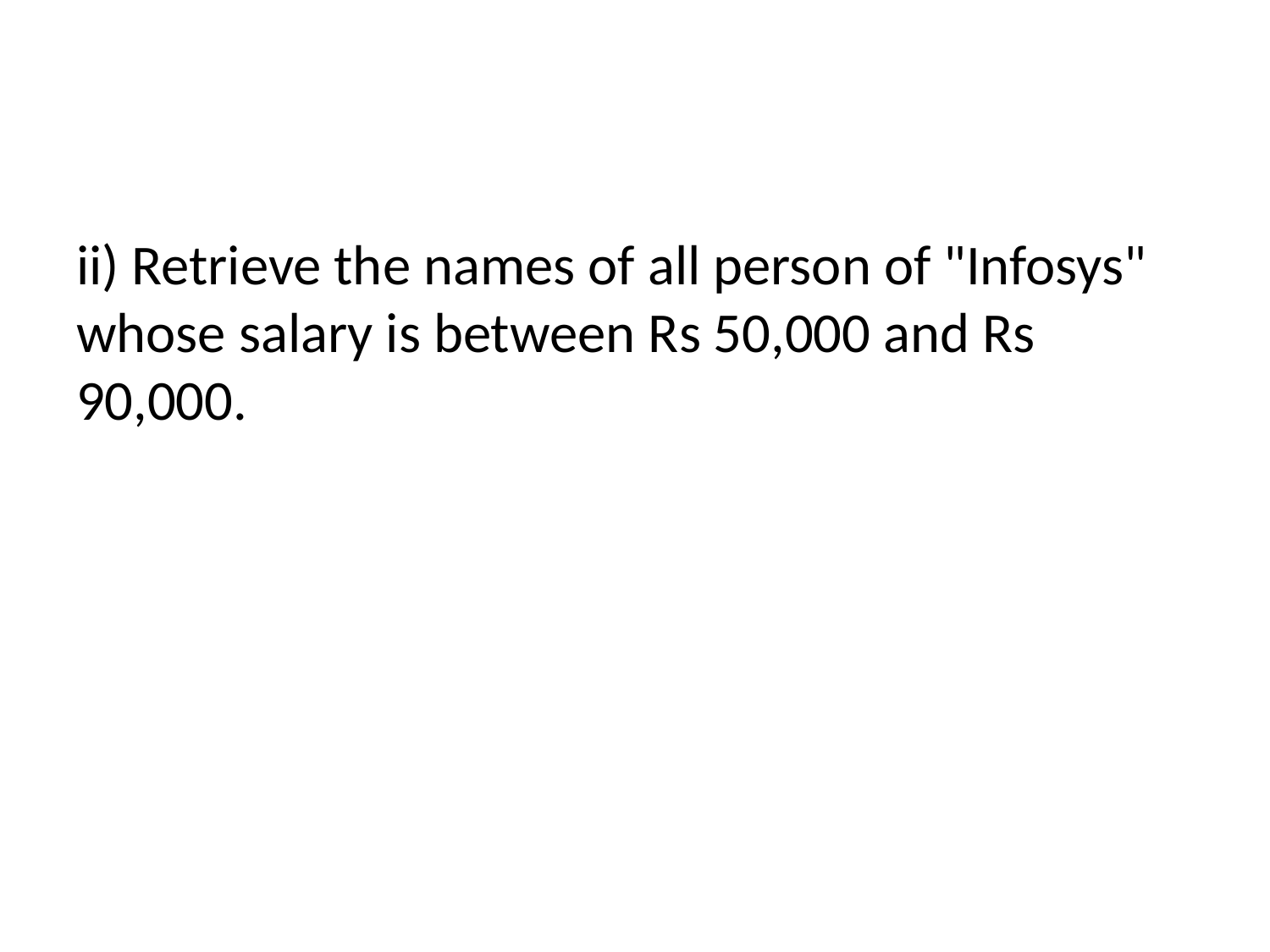

#
ii) Retrieve the names of all person of "Infosys" whose salary is between Rs 50,000 and Rs 90,000.